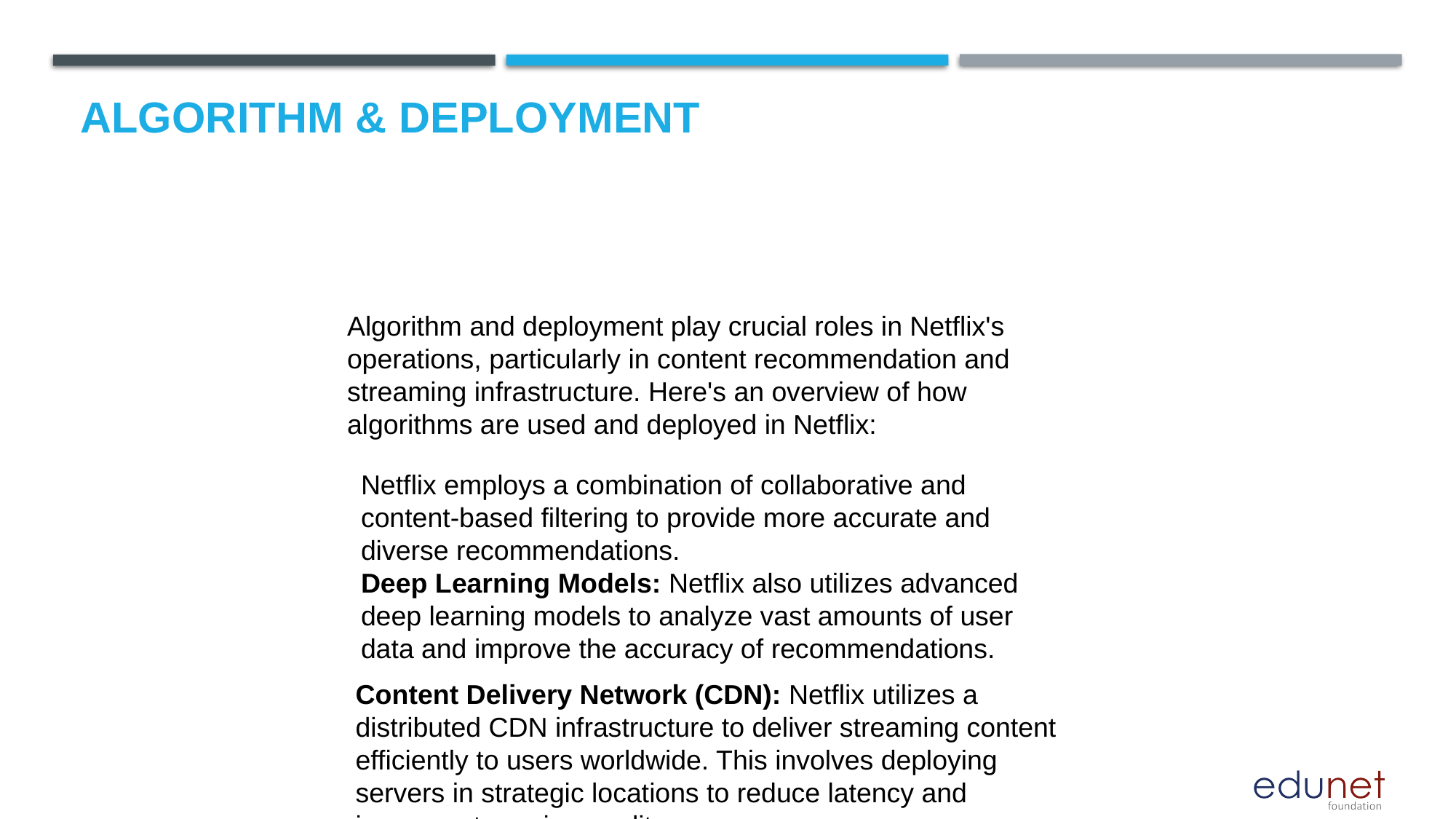

# Algorithm & Deployment

Algorithm and deployment play crucial roles in Netflix's operations, particularly in content recommendation and streaming infrastructure. Here's an overview of how algorithms are used and deployed in Netflix:
Netflix employs a combination of collaborative and content-based filtering to provide more accurate and diverse recommendations.
Deep Learning Models: Netflix also utilizes advanced deep learning models to analyze vast amounts of user data and improve the accuracy of recommendations.
Content Delivery Network (CDN): Netflix utilizes a distributed CDN infrastructure to deliver streaming content efficiently to users worldwide. This involves deploying servers in strategic locations to reduce latency and improve streaming quality.